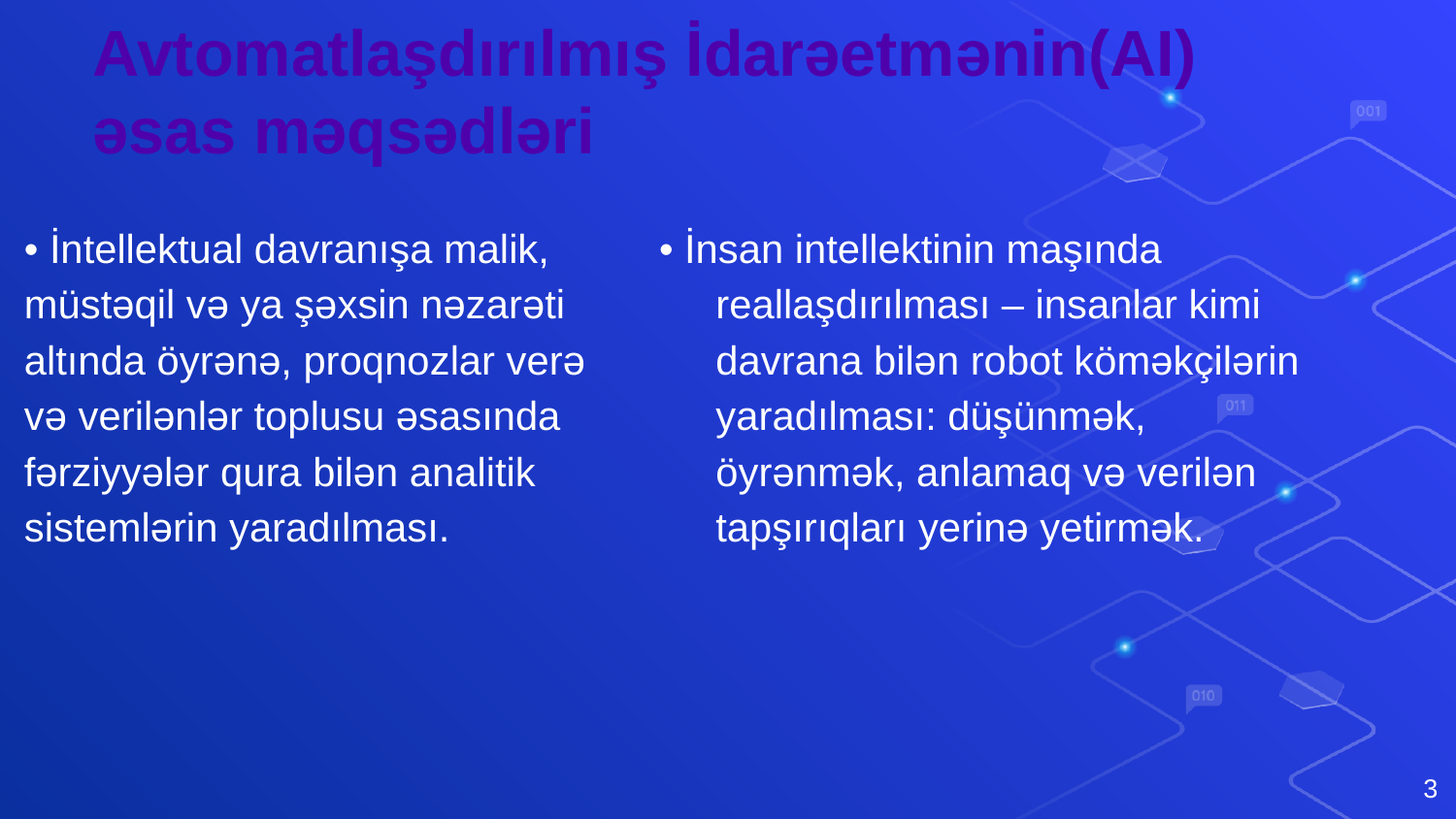

# Avtomatlaşdırılmış İdarəetmənin(AI) əsas məqsədləri
• İntellektual davranışa malik, müstəqil və ya şəxsin nəzarəti altında öyrənə, proqnozlar verə və verilənlər toplusu əsasında fərziyyələr qura bilən analitik sistemlərin yaradılması.

• İnsan intellektinin maşında reallaşdırılması – insanlar kimi davrana bilən robot köməkçilərin yaradılması: düşünmək, öyrənmək, anlamaq və verilən tapşırıqları yerinə yetirmək.

3